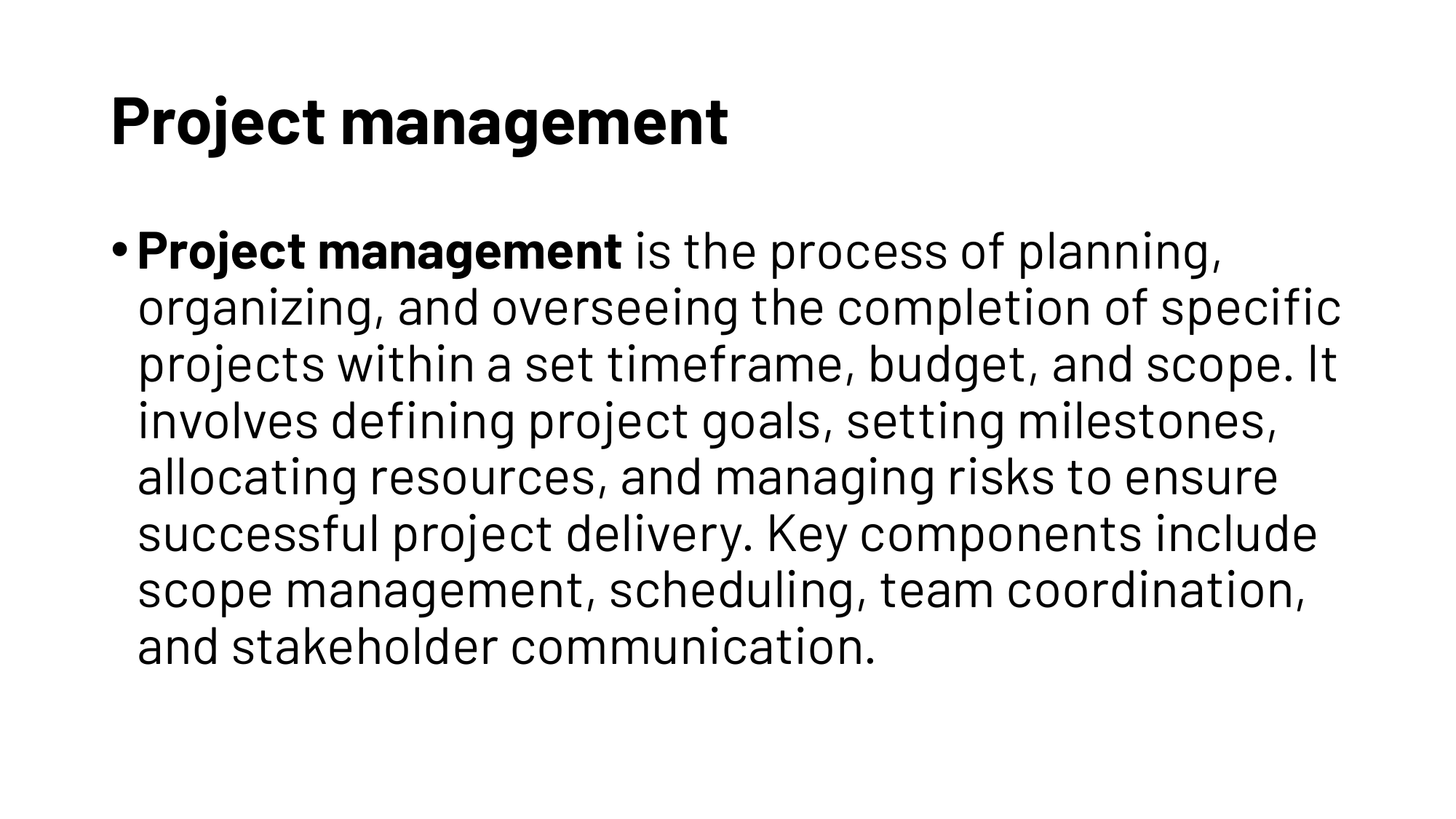

# Project management
Project management is the process of planning, organizing, and overseeing the completion of specific projects within a set timeframe, budget, and scope. It involves defining project goals, setting milestones, allocating resources, and managing risks to ensure successful project delivery. Key components include scope management, scheduling, team coordination, and stakeholder communication.